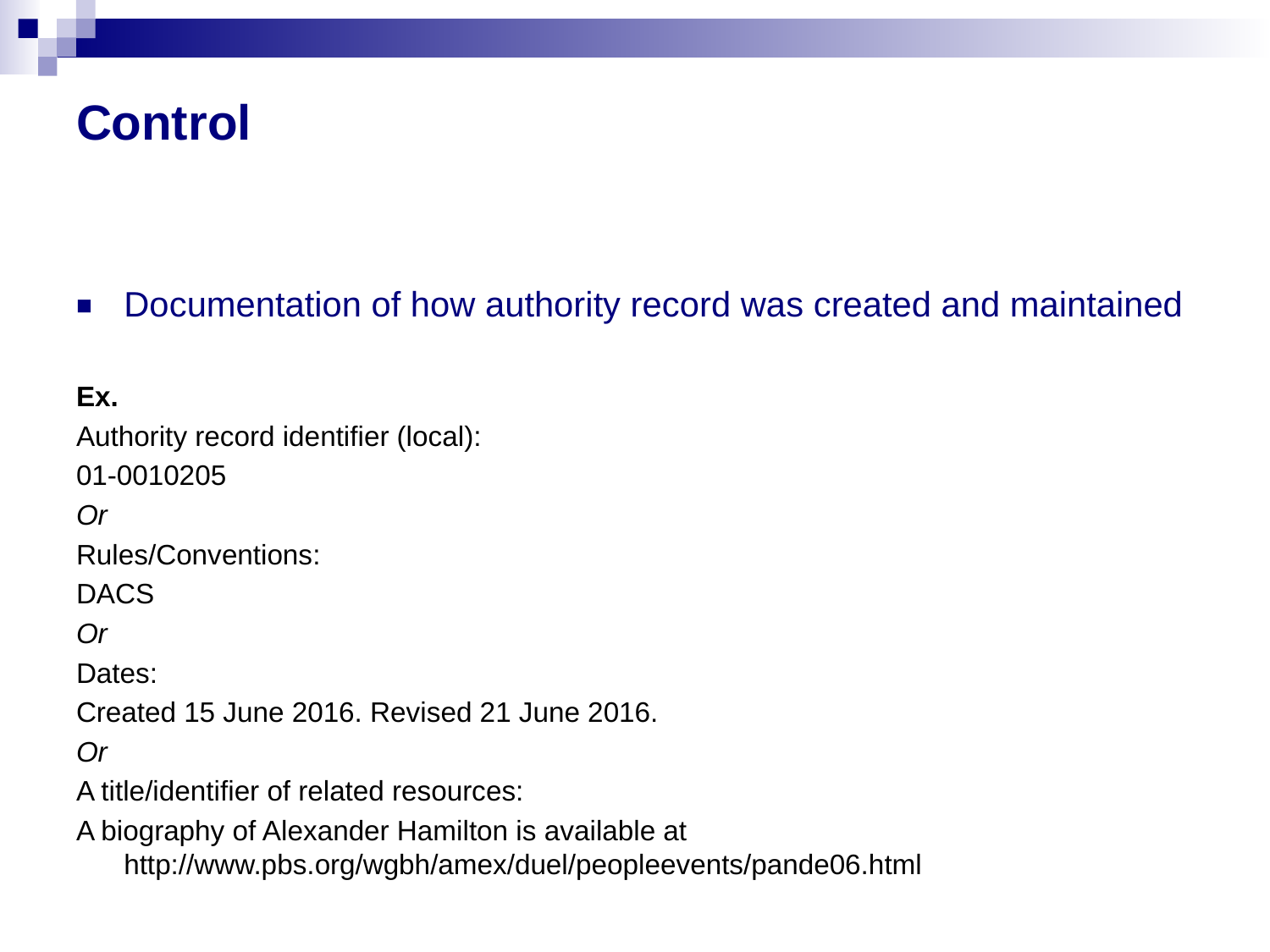

# Control
Documentation of how authority record was created and maintained

Ex.
Authority record identifier (local):
01-0010205
Or
Rules/Conventions:
DACS
Or
Dates:
Created 15 June 2016. Revised 21 June 2016.
Or
A title/identifier of related resources:
A biography of Alexander Hamilton is available at http://www.pbs.org/wgbh/amex/duel/peopleevents/pande06.html